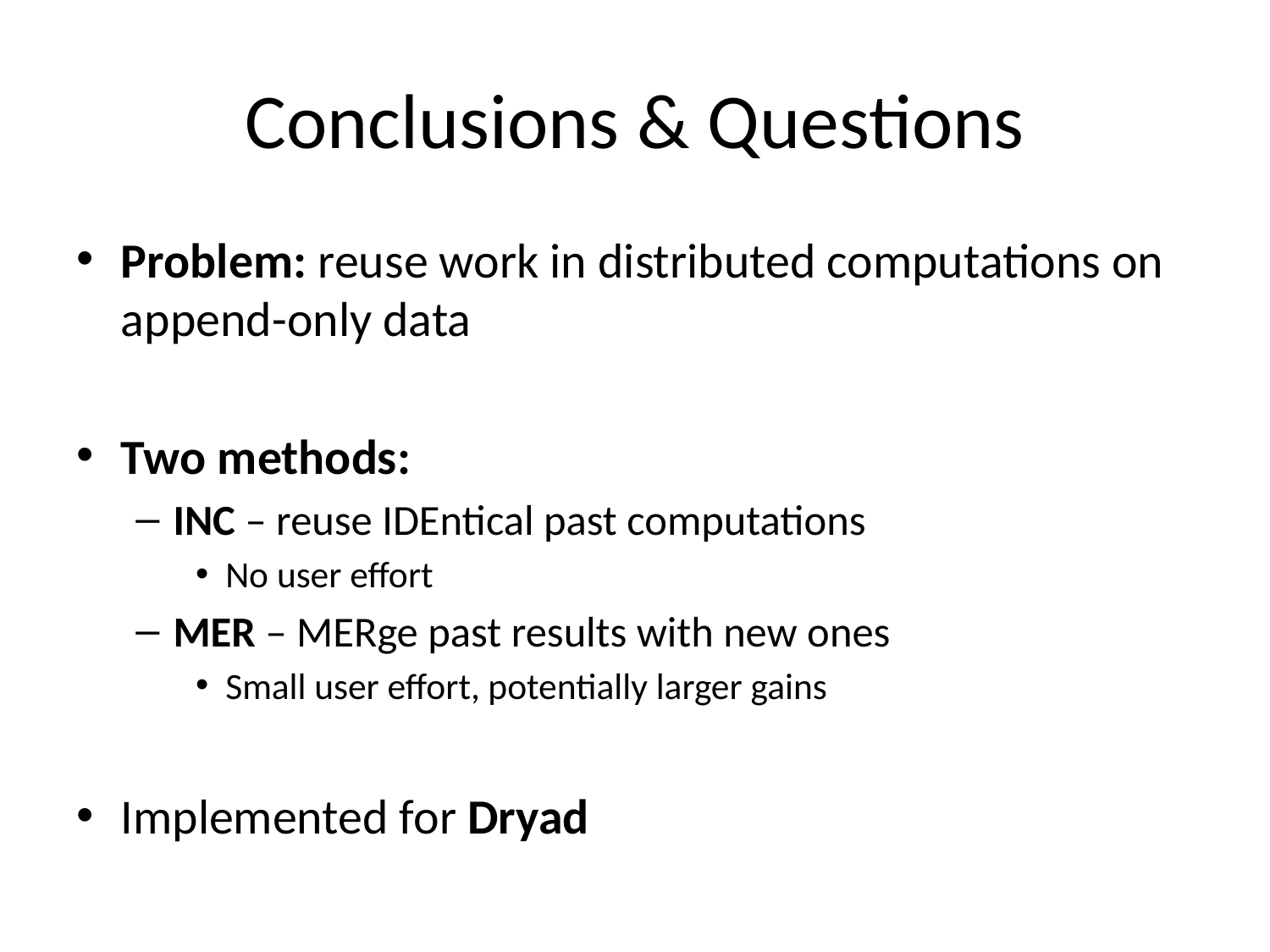

# Conclusions & Questions
Problem: reuse work in distributed computations on append-only data

Two methods:
INC – reuse IDEntical past computations
No user effort
MER – MERge past results with new ones
Small user effort, potentially larger gains

Implemented for Dryad